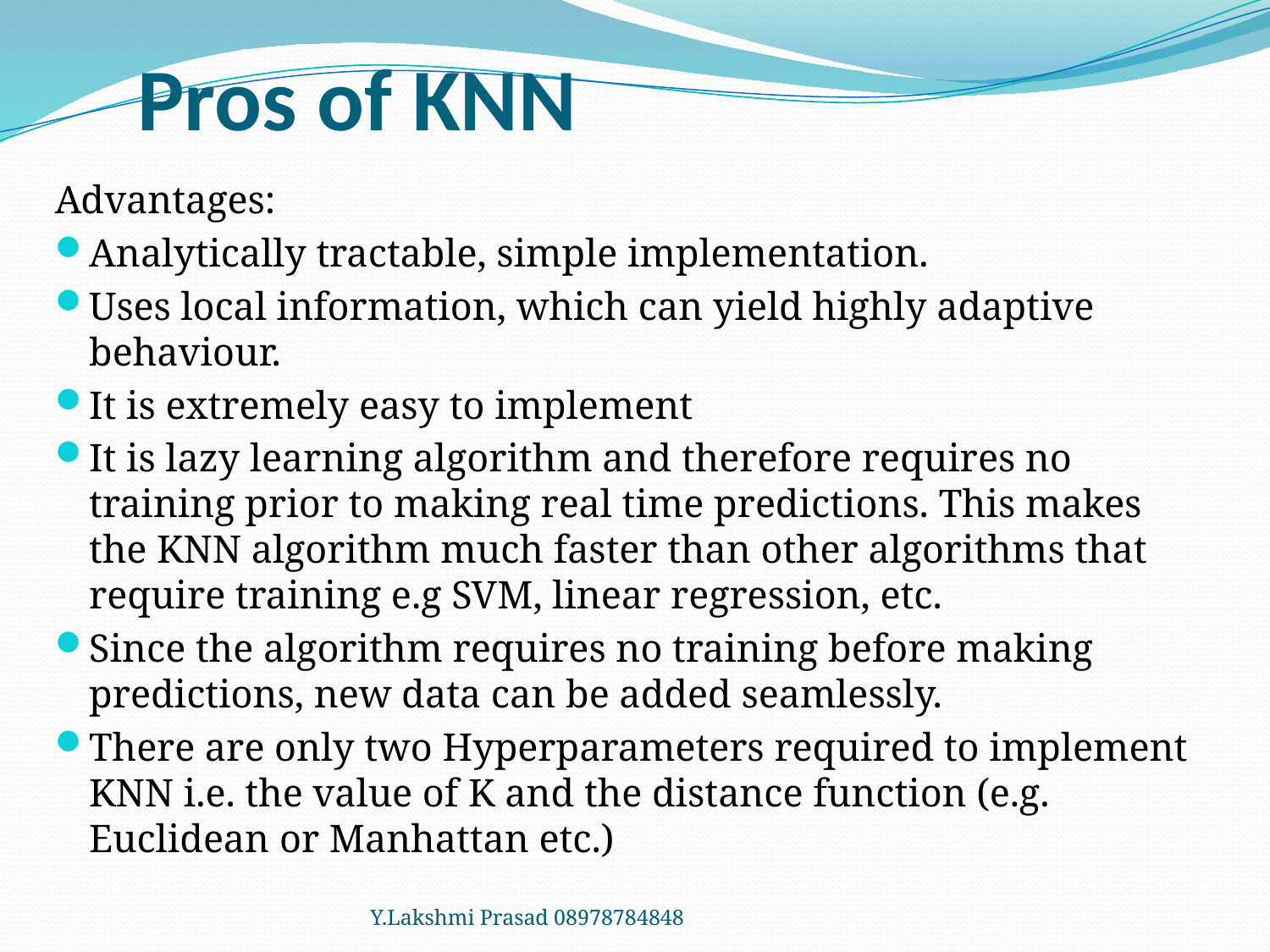

# Pros of KNN
Advantages:
Analytically tractable, simple implementation.
Uses local information, which can yield highly adaptive behaviour.
It is extremely easy to implement
It is lazy learning algorithm and therefore requires no training prior to making real time predictions. This makes the KNN algorithm much faster than other algorithms that require training e.g SVM, linear regression, etc.
Since the algorithm requires no training before making predictions, new data can be added seamlessly.
There are only two Hyperparameters required to implement KNN i.e. the value of K and the distance function (e.g. Euclidean or Manhattan etc.)

Y.Lakshmi Prasad 08978784848